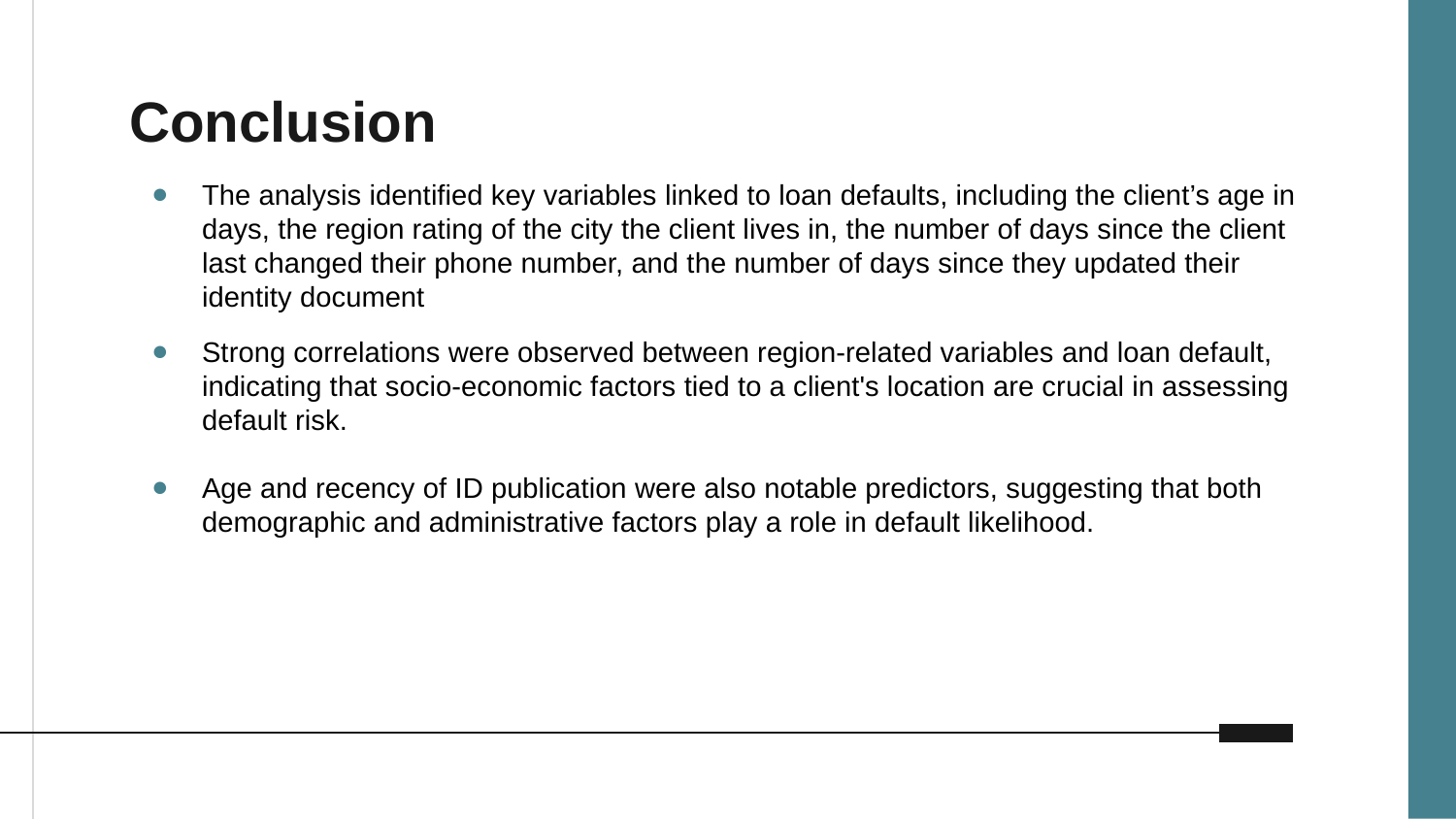

# Conclusion
The analysis identified key variables linked to loan defaults, including the client’s age in days, the region rating of the city the client lives in, the number of days since the client last changed their phone number, and the number of days since they updated their identity document

Strong correlations were observed between region-related variables and loan default, indicating that socio-economic factors tied to a client's location are crucial in assessing default risk.

Age and recency of ID publication were also notable predictors, suggesting that both demographic and administrative factors play a role in default likelihood.